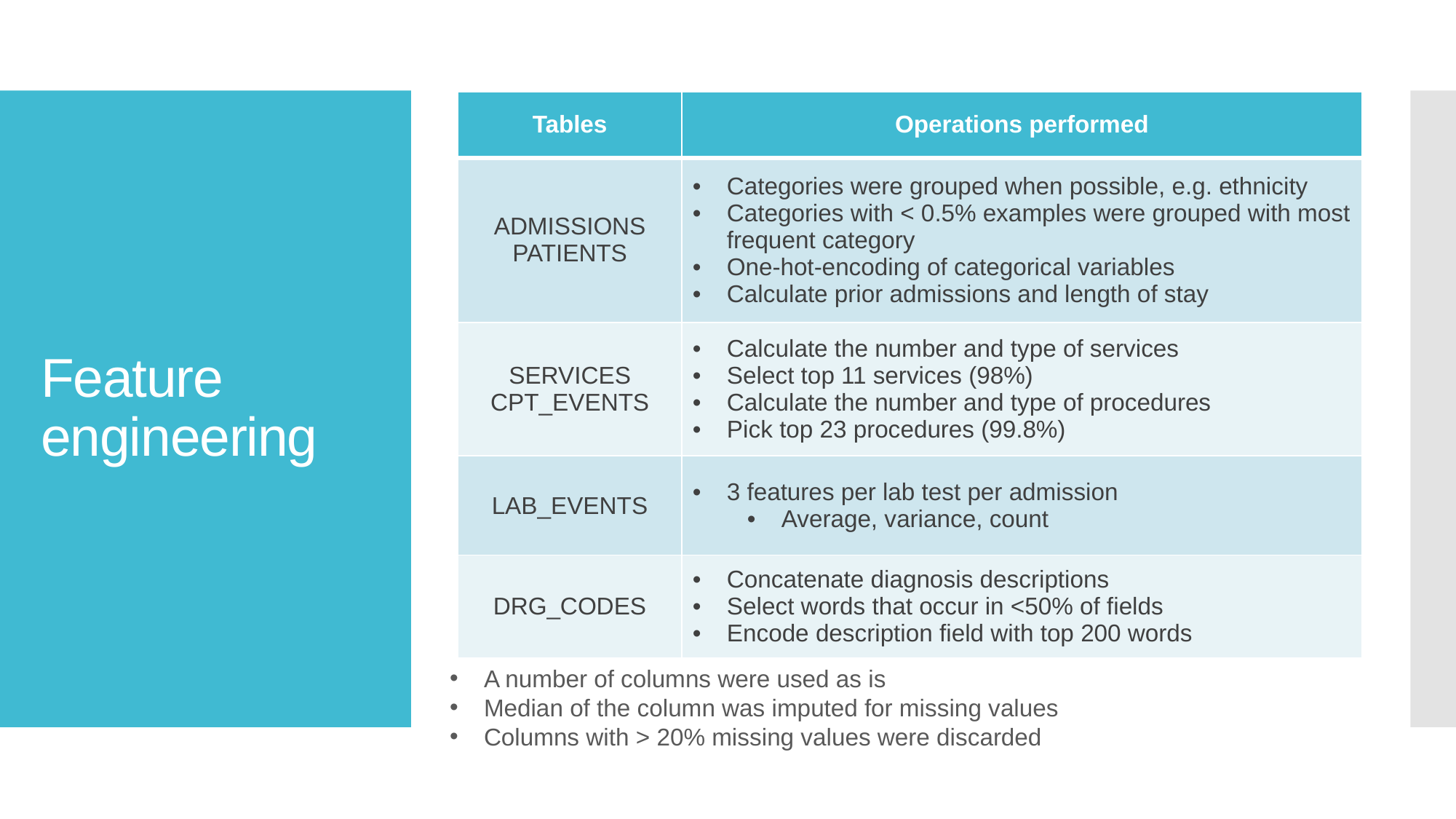

| Tables | Operations performed |
| --- | --- |
| ADMISSIONS PATIENTS | Categories were grouped when possible, e.g. ethnicity Categories with < 0.5% examples were grouped with most frequent category One-hot-encoding of categorical variables Calculate prior admissions and length of stay |
| SERVICES CPT\_EVENTS | Calculate the number and type of services Select top 11 services (98%) Calculate the number and type of procedures Pick top 23 procedures (99.8%) |
| LAB\_EVENTS | 3 features per lab test per admission Average, variance, count |
| DRG\_CODES | Concatenate diagnosis descriptions Select words that occur in <50% of fields Encode description field with top 200 words |
# Feature engineering
A number of columns were used as is
Median of the column was imputed for missing values
Columns with > 20% missing values were discarded